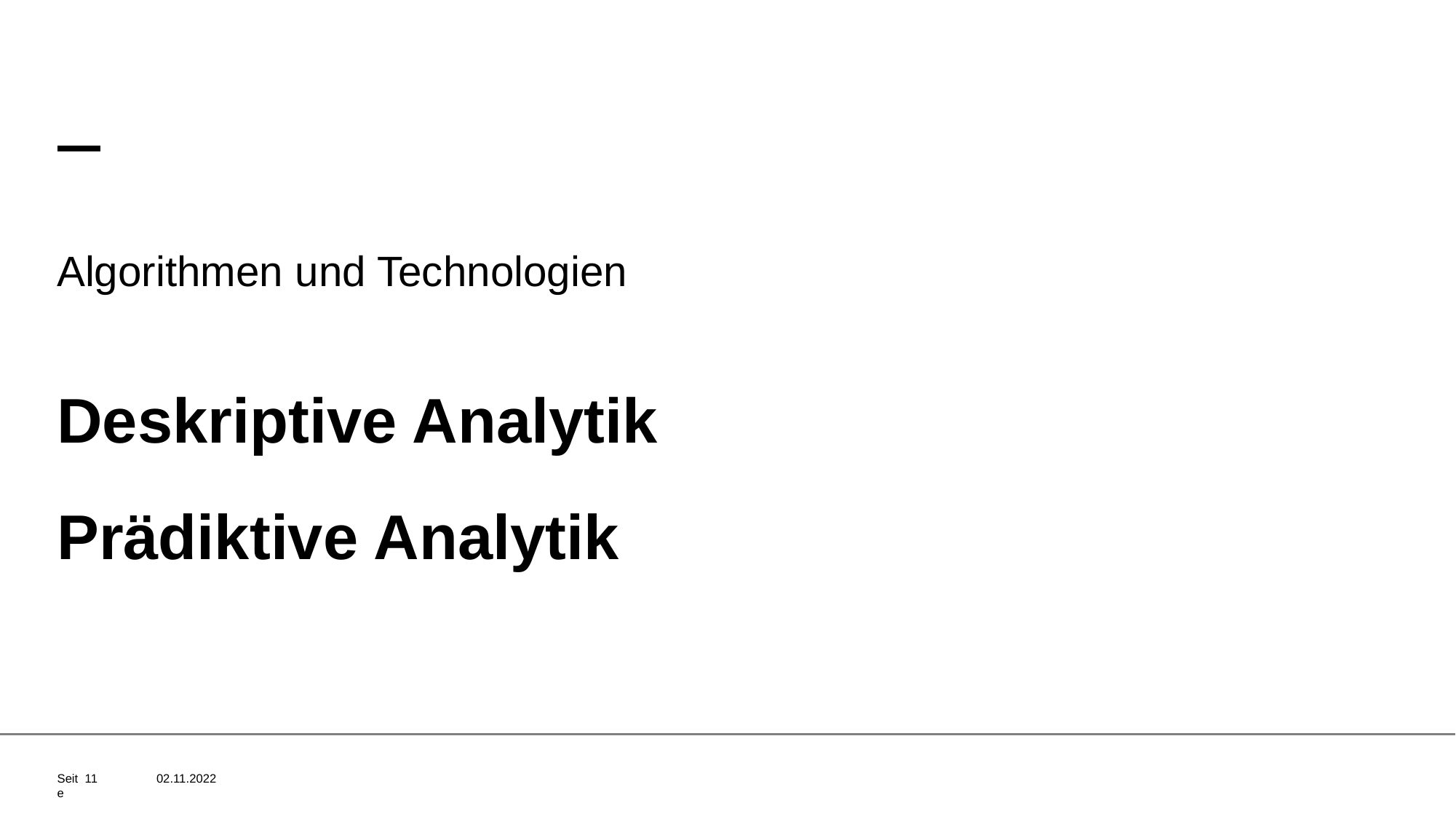

Algorithmen und Technologien

Deskriptive Analytik

Prädiktive Analytik
11
02.11.2022